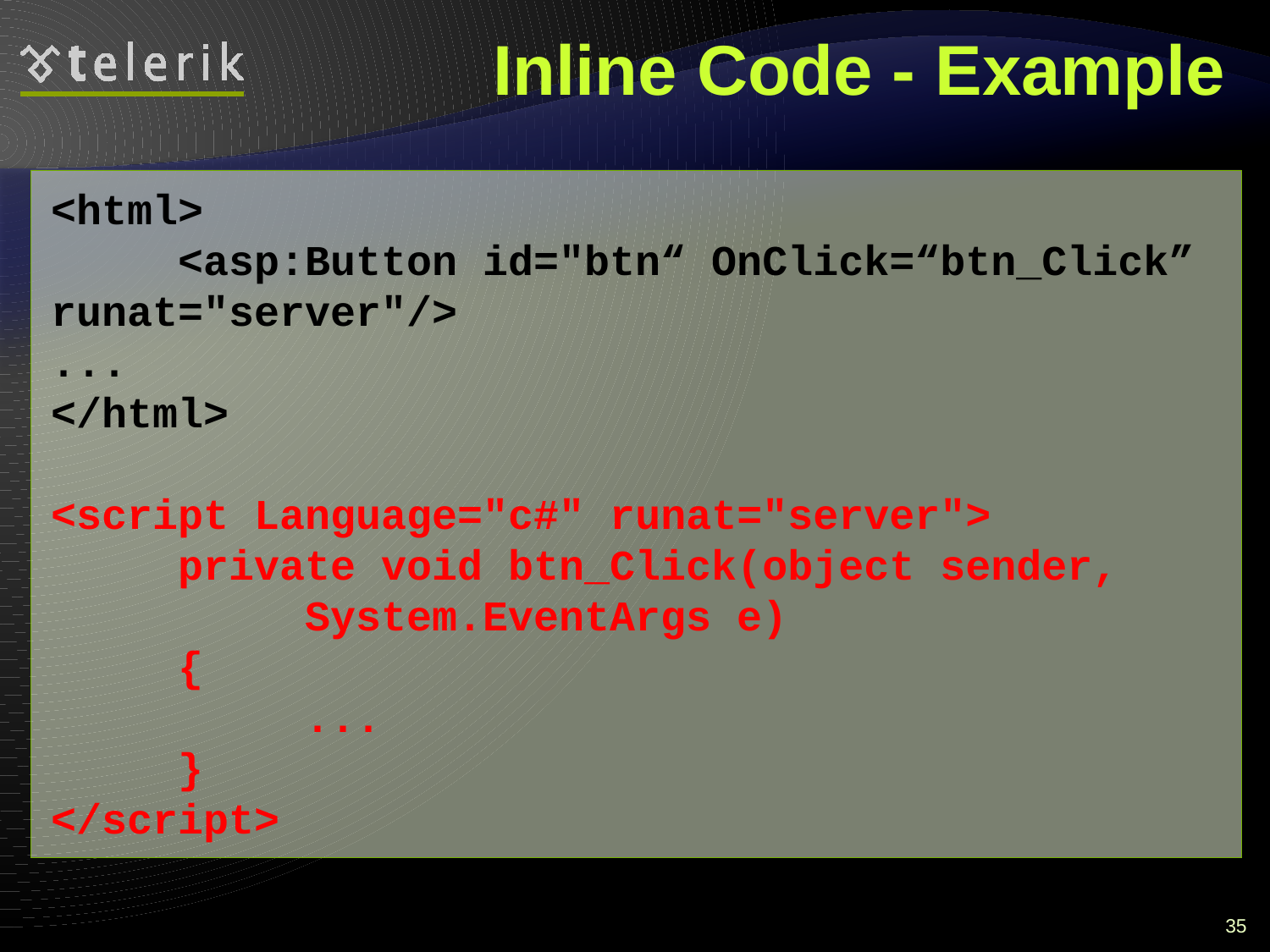

# Inline Code - Example
<html>
	<asp:Button id="btn“ OnClick=“btn_Click” runat="server"/>
...
</html>

<script Language="c#" runat="server">
	private void btn_Click(object sender, 			System.EventArgs e)
	{
		...
	}
</script>
35